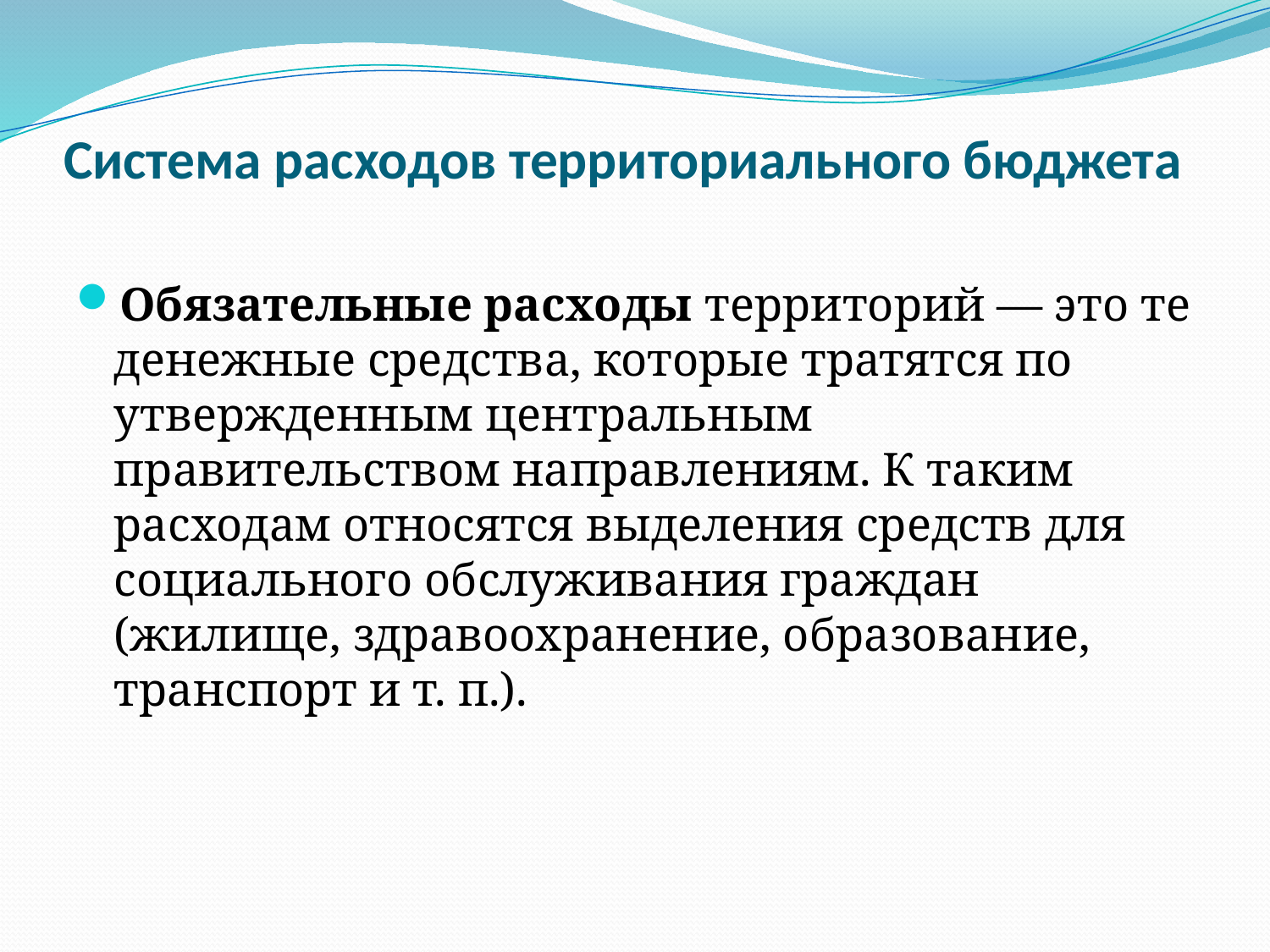

# Система расходов территориального бюджета
Обязательные расходы территорий — это те денежные средства, которые тратятся по утвержденным центральным правительством направлениям. К таким расходам относятся выделения средств для социального обслуживания граждан (жилище, здравоохранение, образование, транспорт и т. п.).